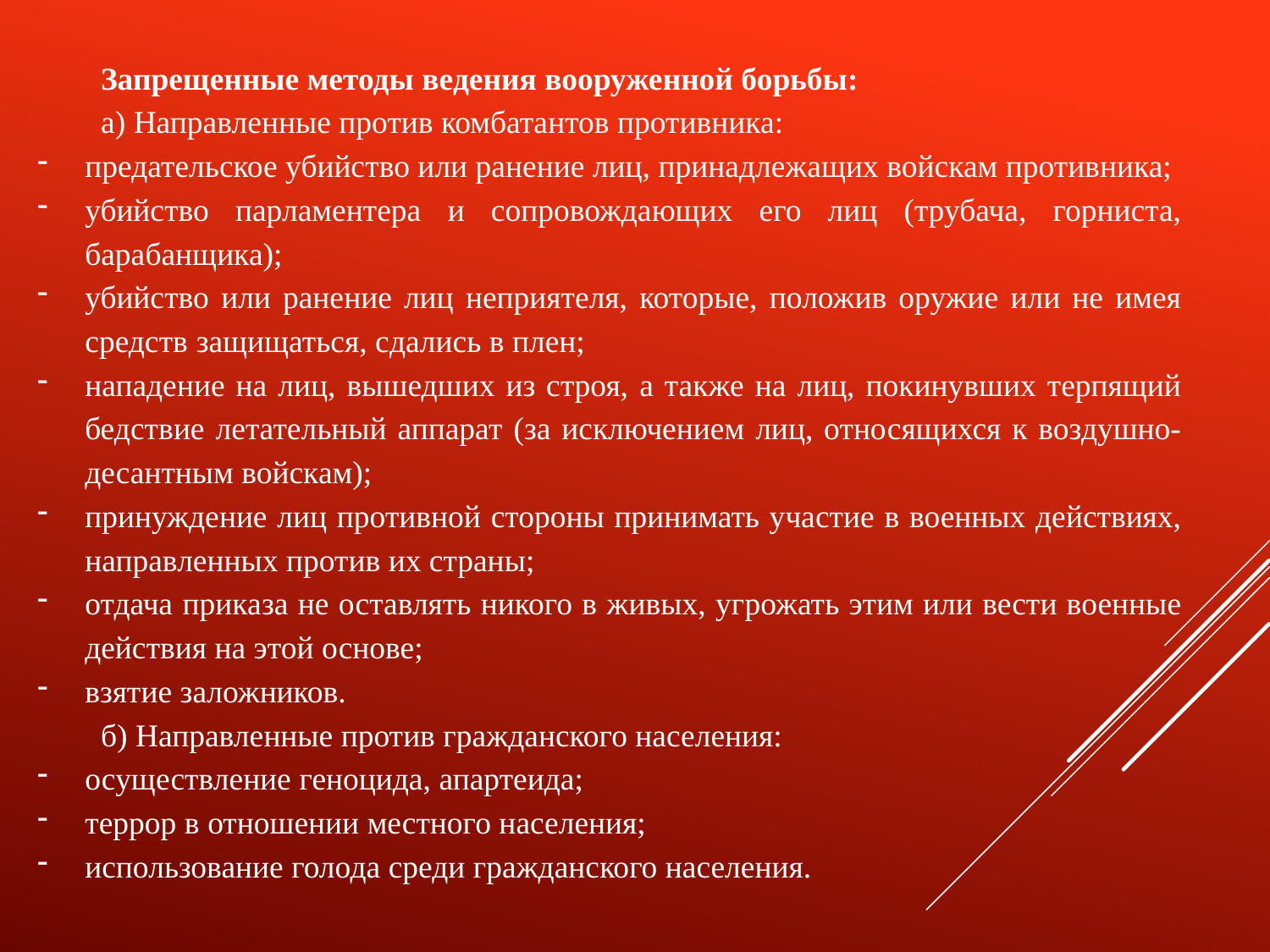

Запрещенные методы ведения вооруженной борьбы:
а) Направленные против комбатантов противника:
предательское убийство или ранение лиц, принадлежащих войскам противника;
убийство парламентера и сопровождающих его лиц (трубача, горниста, барабанщика);
убийство или ранение лиц неприятеля, которые, положив оружие или не имея средств защищаться, сдались в плен;
нападение на лиц, вышедших из строя, а также на лиц, покинувших терпящий бедствие летательный аппарат (за исключением лиц, относящихся к воздушно-десантным войскам);
принуждение лиц противной стороны принимать участие в военных действиях, направленных против их страны;
отдача приказа не оставлять никого в живых, угрожать этим или вести военные действия на этой основе;
взятие заложников.
б) Направленные против гражданского населения:
осуществление геноцида, апартеида;
террор в отношении местного населения;
использование голода среди гражданского населения.